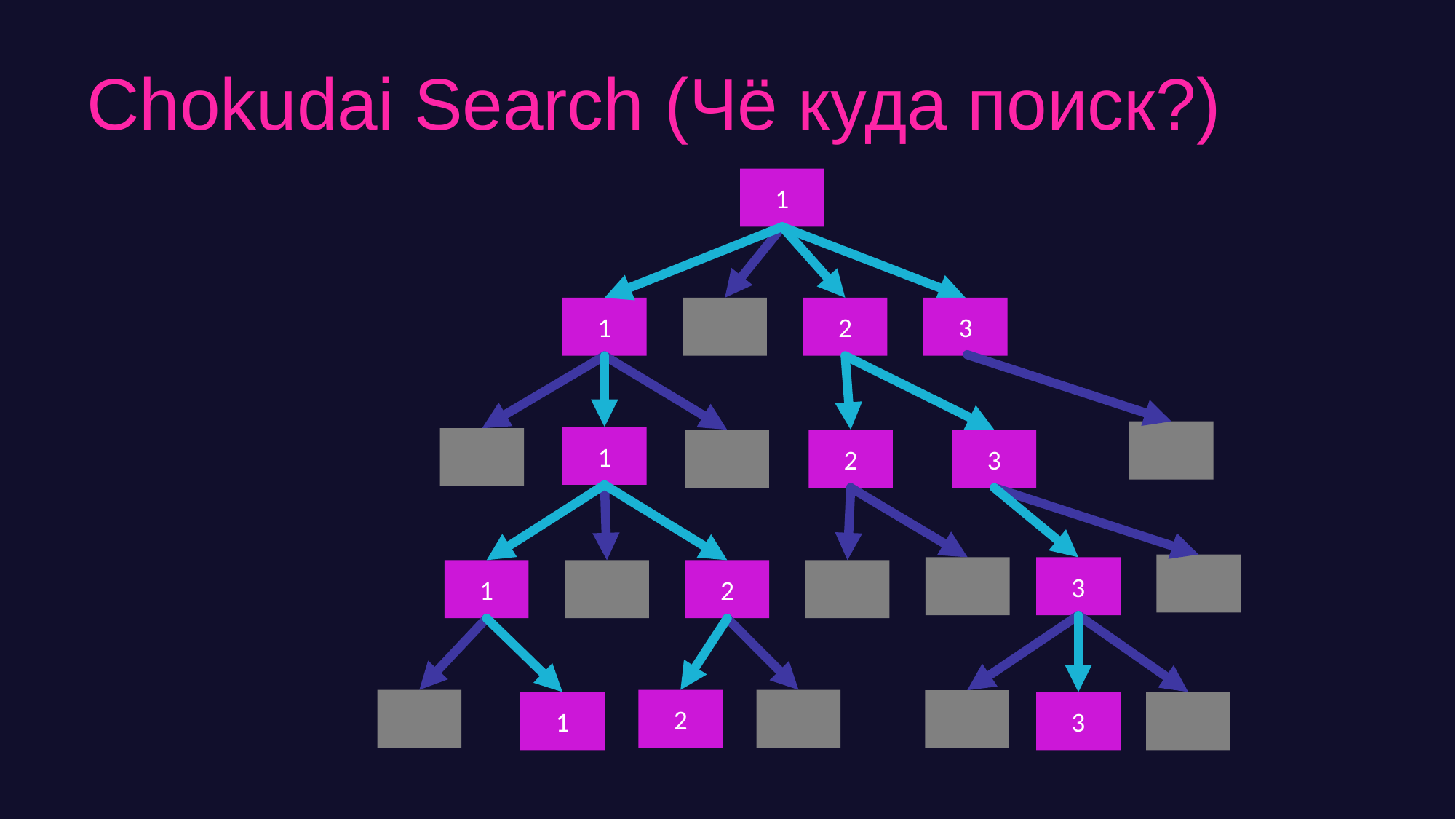

# Chokudai Search (Чё куда поиск?)
1

1

2
3

1

2
3

3
1

2

2

1

3